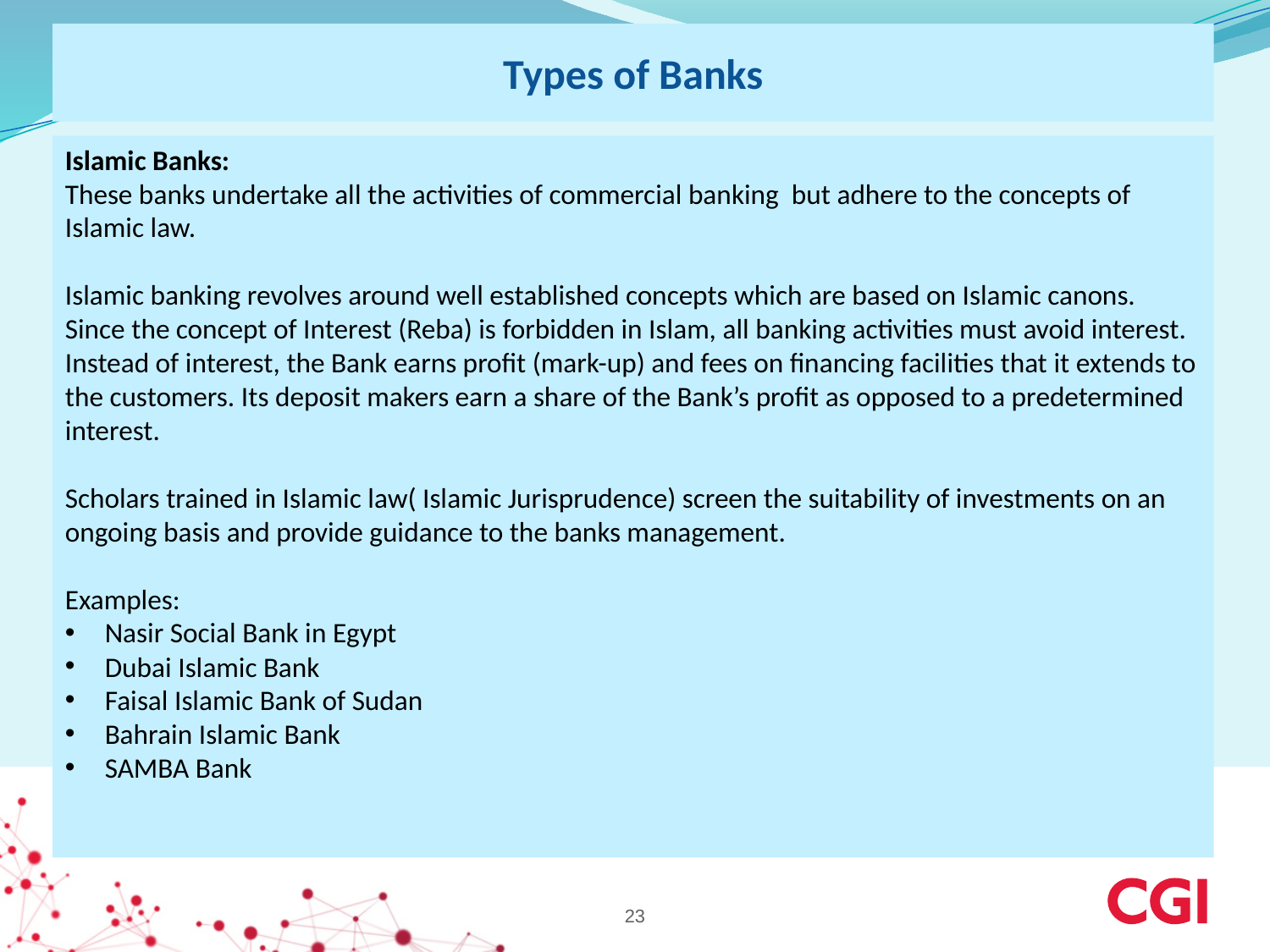

# Types of Banks
Islamic Banks:
These banks undertake all the activities of commercial banking  but adhere to the concepts of Islamic law.

Islamic banking revolves around well established concepts which are based on Islamic canons.  Since the concept of Interest (Reba) is forbidden in Islam, all banking activities must avoid interest.  Instead of interest, the Bank earns profit (mark-up) and fees on financing facilities that it extends to the customers. Its deposit makers earn a share of the Bank’s profit as opposed to a predetermined interest.

Scholars trained in Islamic law( Islamic Jurisprudence) screen the suitability of investments on an ongoing basis and provide guidance to the banks management.

Examples:
Nasir Social Bank in Egypt
Dubai Islamic Bank
Faisal Islamic Bank of Sudan
Bahrain Islamic Bank
SAMBA Bank

23